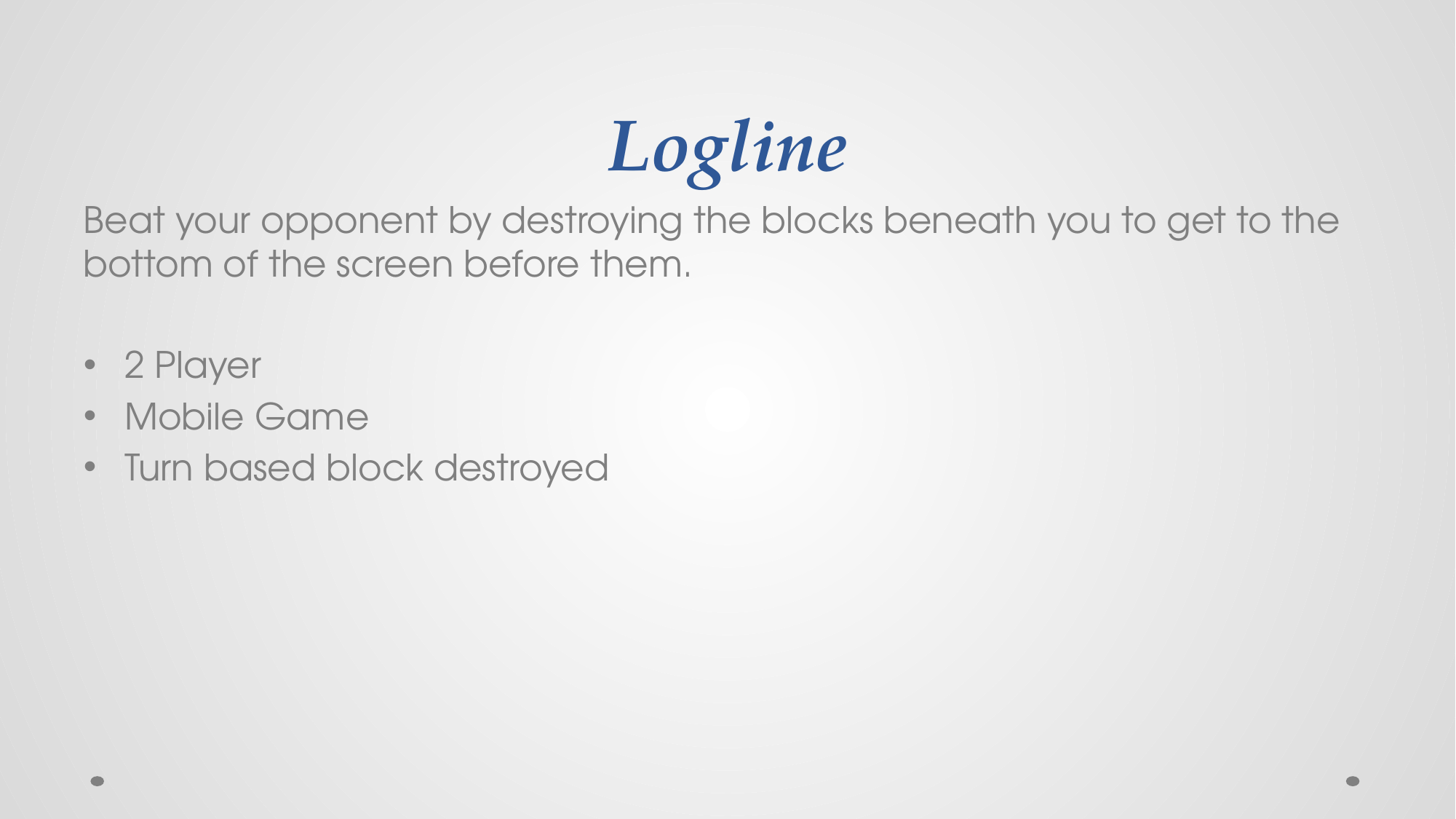

# Logline
Beat your opponent by destroying the blocks beneath you to get to the bottom of the screen before them.

2 Player
Mobile Game
Turn based block destroyed